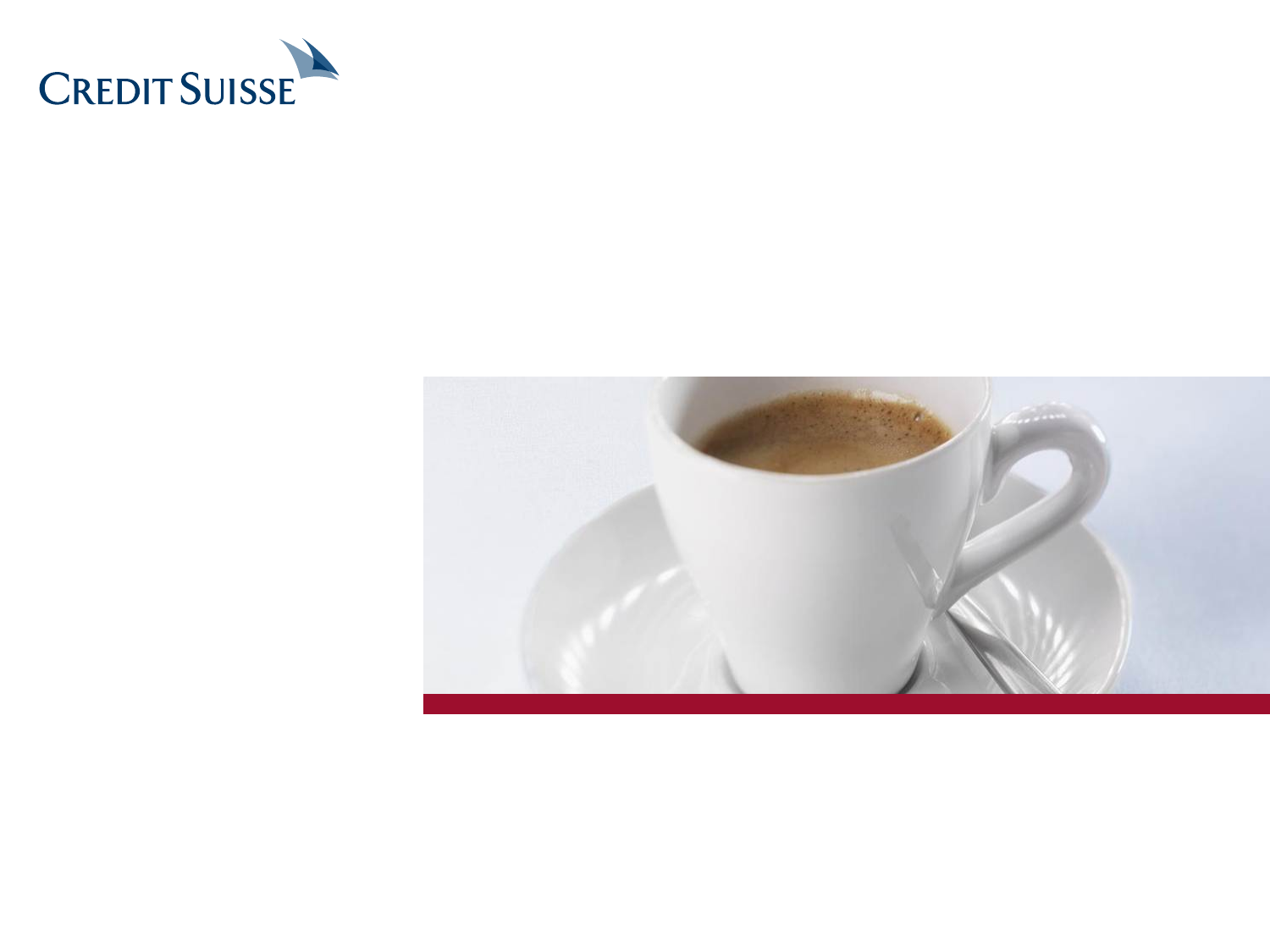

LEGAL ENTITY, department or author (Click Insert | Header & Footer)
Month Day, Year